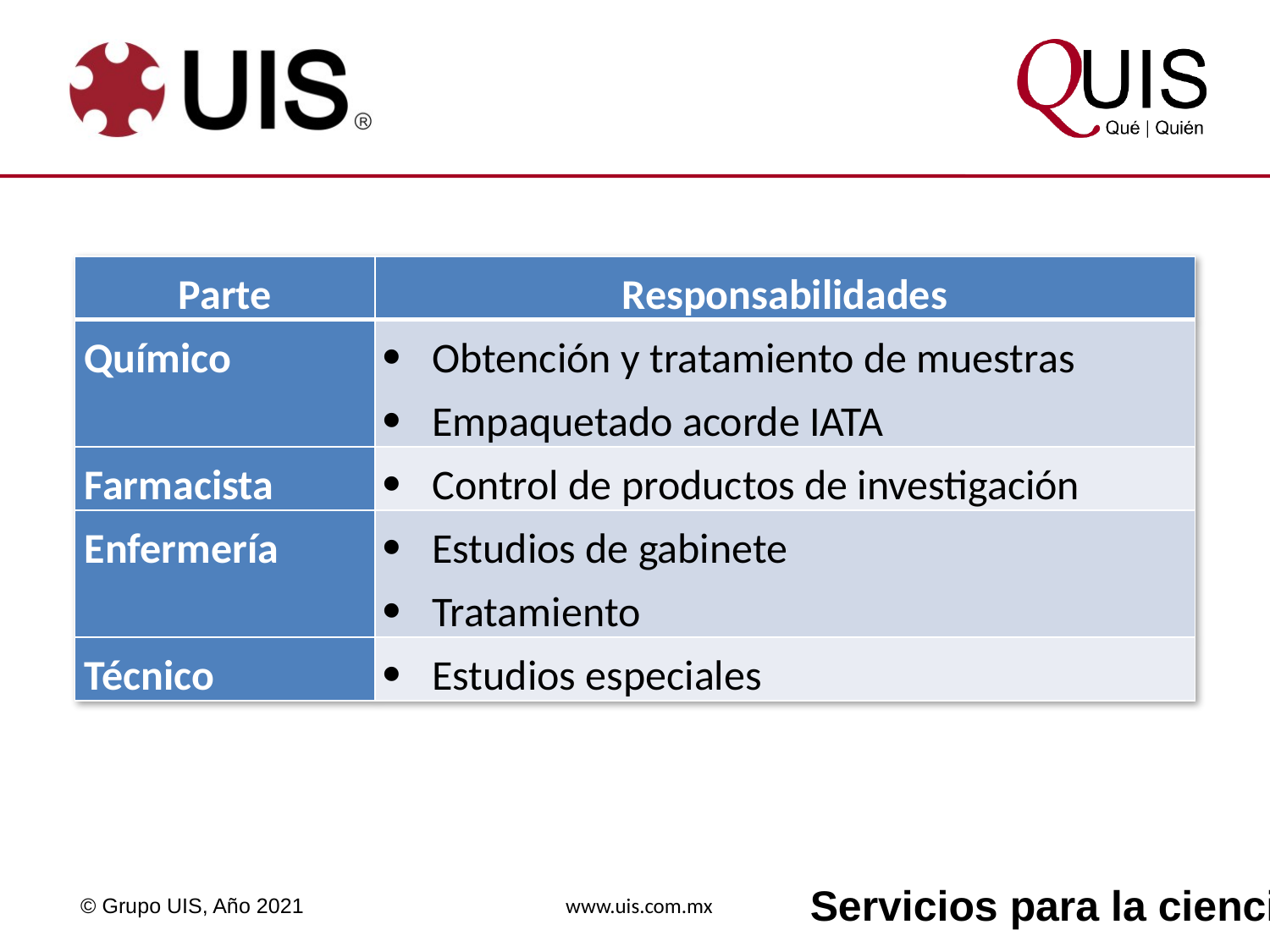

| Parte | Responsabilidades |
| --- | --- |
| Químico | Obtención y tratamiento de muestras Empaquetado acorde IATA |
| Farmacista | Control de productos de investigación |
| Enfermería | Estudios de gabinete Tratamiento |
| Técnico | Estudios especiales |